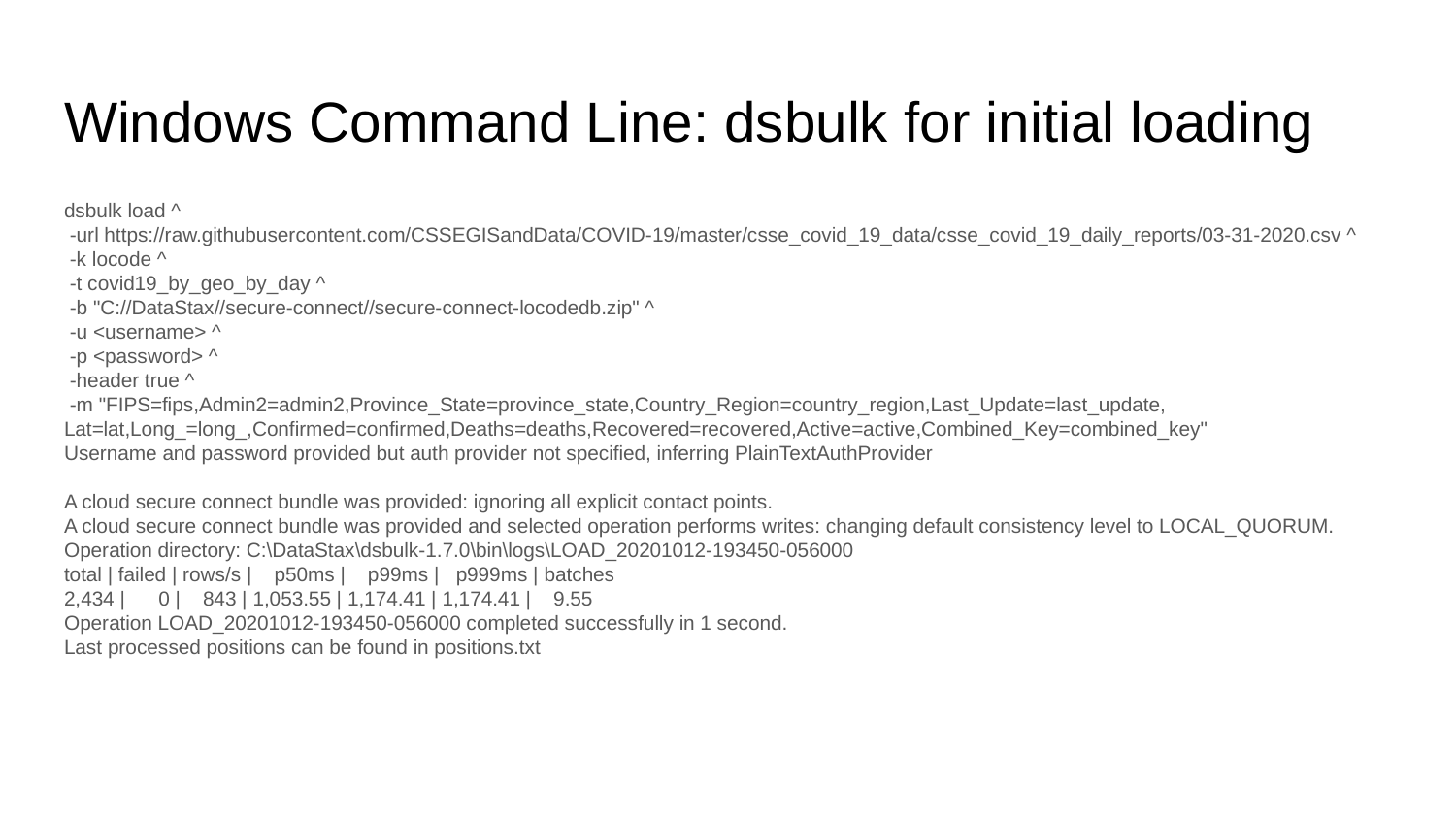

# Windows Command Line: dsbulk for initial loading
dsbulk load ^
 -url https://raw.githubusercontent.com/CSSEGISandData/COVID-19/master/csse_covid_19_data/csse_covid_19_daily_reports/03-31-2020.csv ^
 -k locode ^
 -t covid19_by_geo_by_day ^
 -b "C://DataStax//secure-connect//secure-connect-locodedb.zip" ^
 -u <username> ^
 -p <password> ^
 -header true ^
 -m "FIPS=fips,Admin2=admin2,Province_State=province_state,Country_Region=country_region,Last_Update=last_update, Lat=lat,Long_=long_,Confirmed=confirmed,Deaths=deaths,Recovered=recovered,Active=active,Combined_Key=combined_key"
Username and password provided but auth provider not specified, inferring PlainTextAuthProvider

A cloud secure connect bundle was provided: ignoring all explicit contact points.
A cloud secure connect bundle was provided and selected operation performs writes: changing default consistency level to LOCAL_QUORUM.
Operation directory: C:\DataStax\dsbulk-1.7.0\bin\logs\LOAD_20201012-193450-056000
total | failed | rows/s |    p50ms |    p99ms |   p999ms | batches
2,434 |      0 |    843 | 1,053.55 | 1,174.41 | 1,174.41 |    9.55
Operation LOAD_20201012-193450-056000 completed successfully in 1 second.
Last processed positions can be found in positions.txt